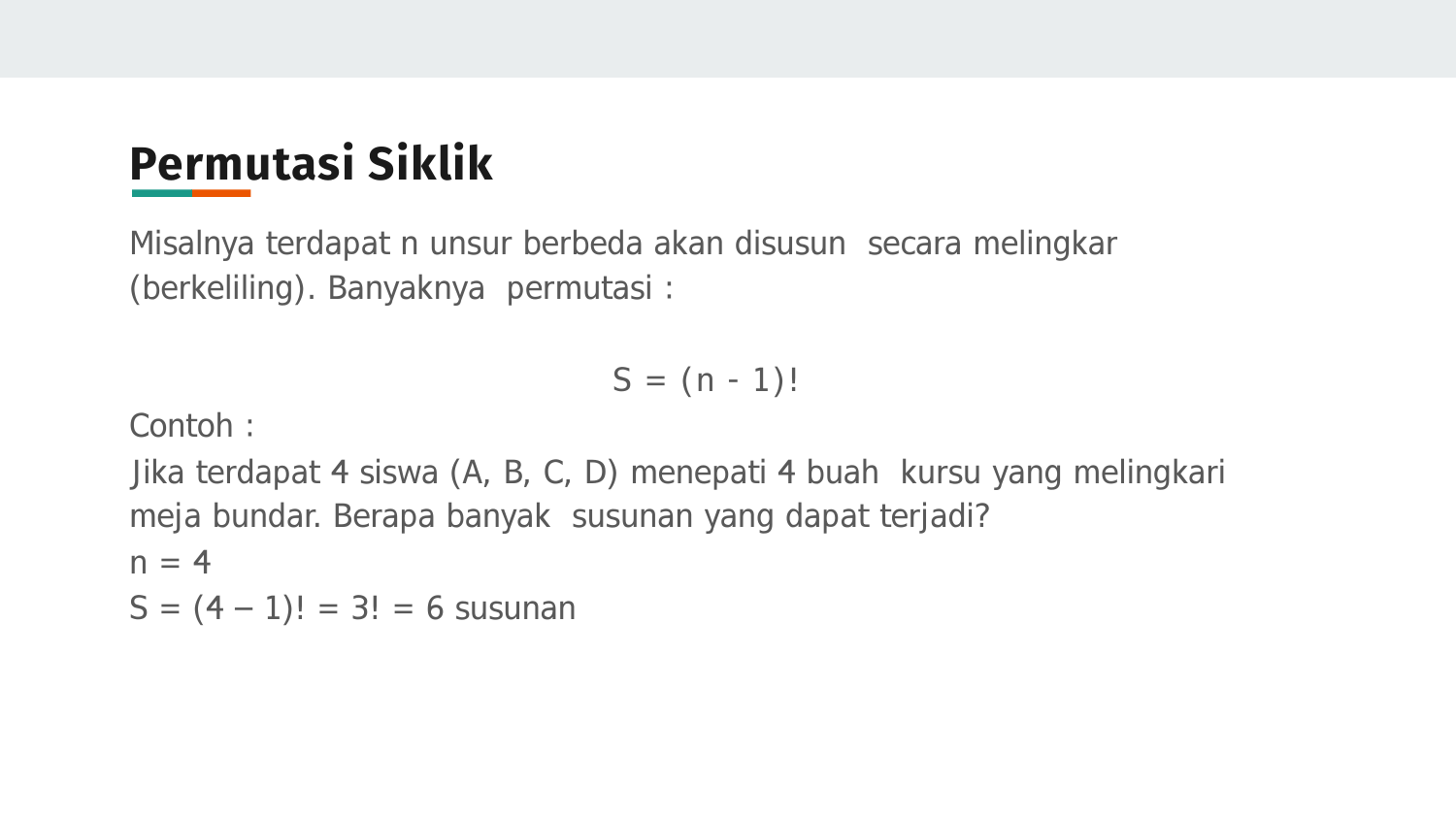

# Permutasi Siklik
Misalnya terdapat n unsur berbeda akan disusun  secara melingkar (berkeliling). Banyaknya  permutasi :

S = (n - 1)!
Contoh :
Jika terdapat 4 siswa (A, B, C, D) menepati 4 buah  kursu yang melingkari meja bundar. Berapa banyak  susunan yang dapat terjadi?
n = 4
S = (4 – 1)! = 3! = 6 susunan